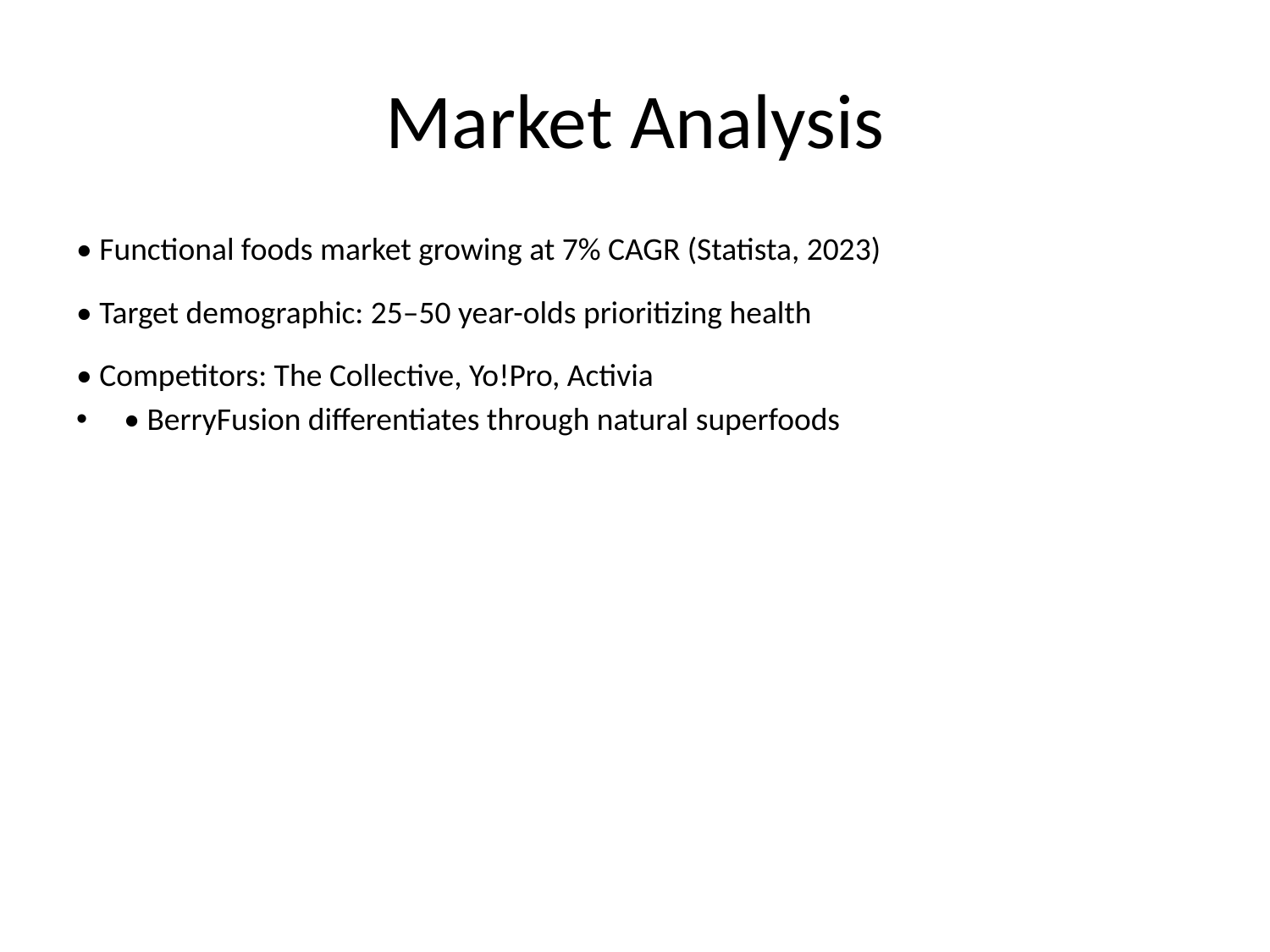

# Market Analysis
• Functional foods market growing at 7% CAGR (Statista, 2023)
• Target demographic: 25–50 year-olds prioritizing health
• Competitors: The Collective, Yo!Pro, Activia
• BerryFusion differentiates through natural superfoods